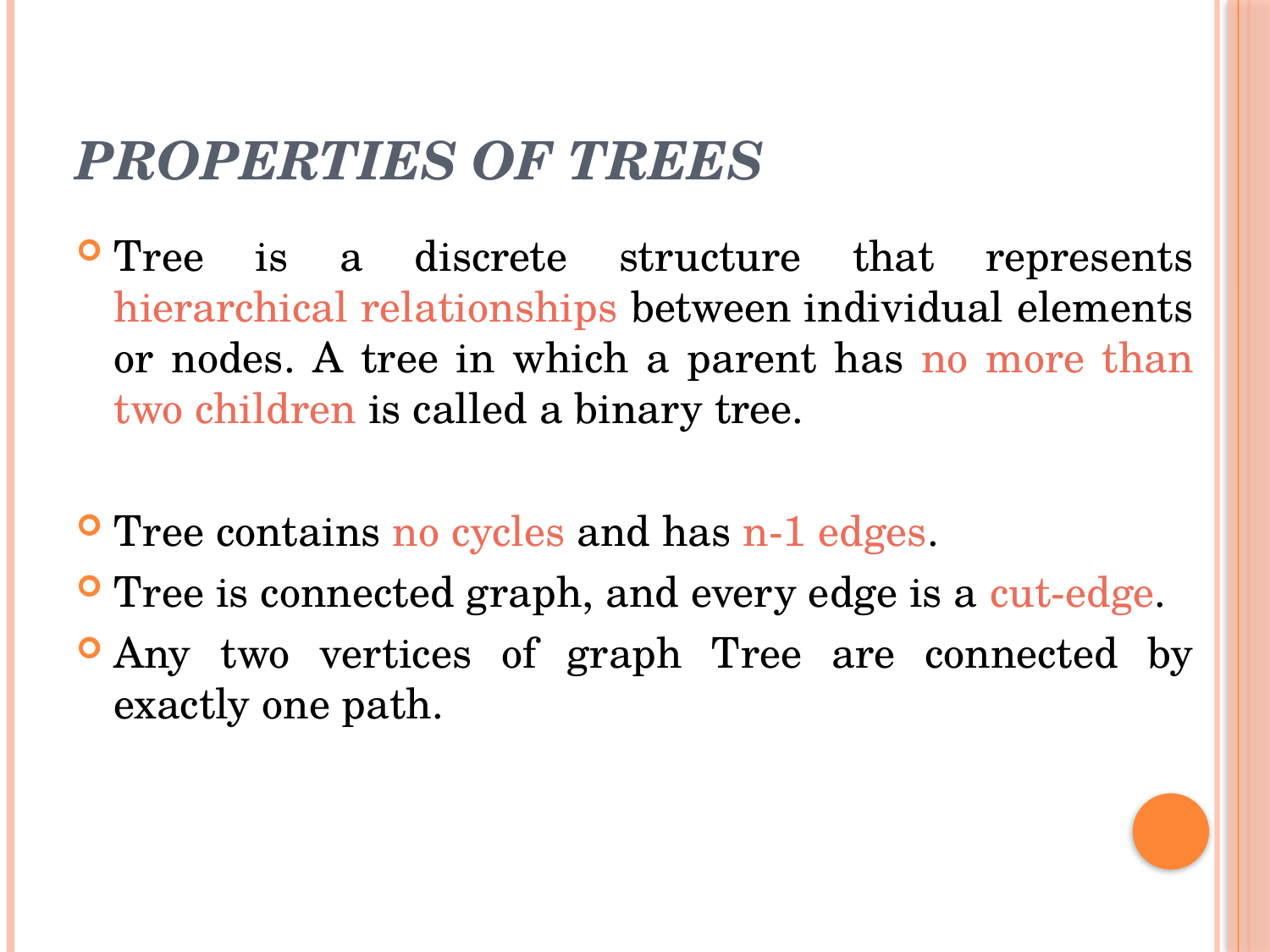

# Properties of trees
Tree is a discrete structure that represents hierarchical relationships between individual elements or nodes. A tree in which a parent has no more than two children is called a binary tree.

Tree contains no cycles and has n-1 edges.
Tree is connected graph, and every edge is a cut-edge.
Any two vertices of graph Tree are connected by exactly one path.